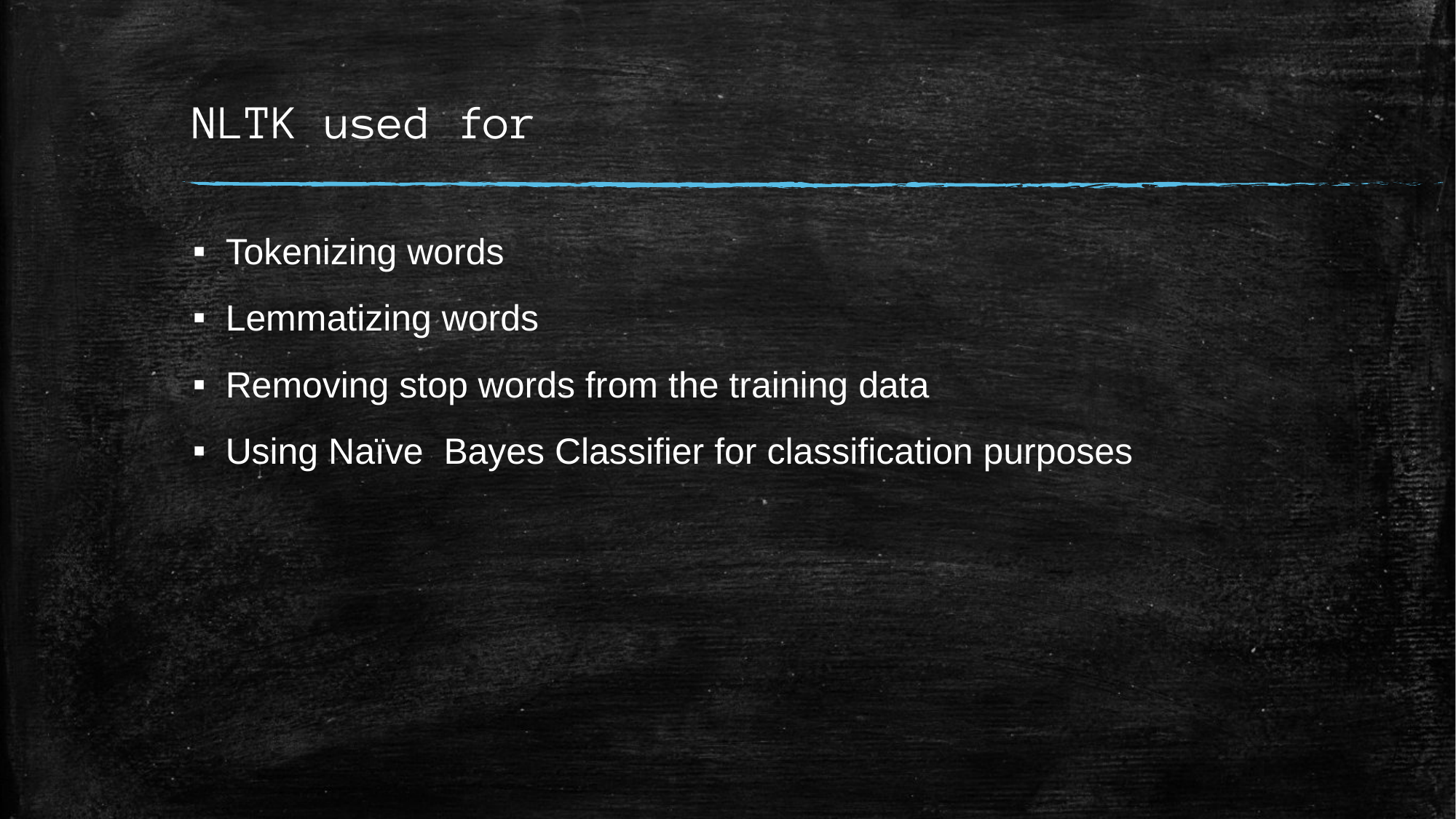

# NLTK used for
Tokenizing words
Lemmatizing words
Removing stop words from the training data
Using Naïve  Bayes Classifier for classification purposes